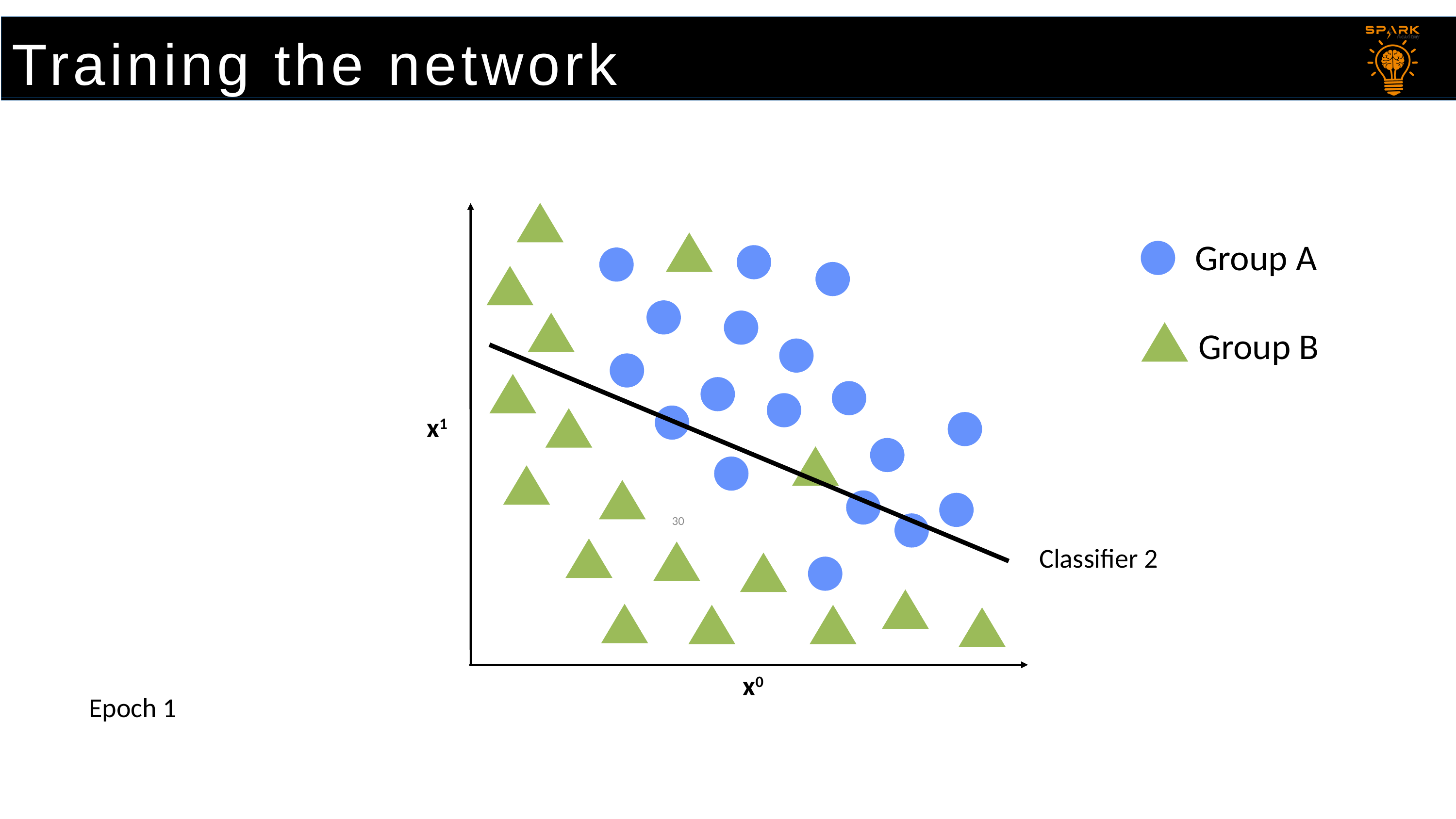

Training the network
# Training the network
Training the network
Training the network

Group A

Group B

x1

30
Classifier 2

x0
Epoch 1